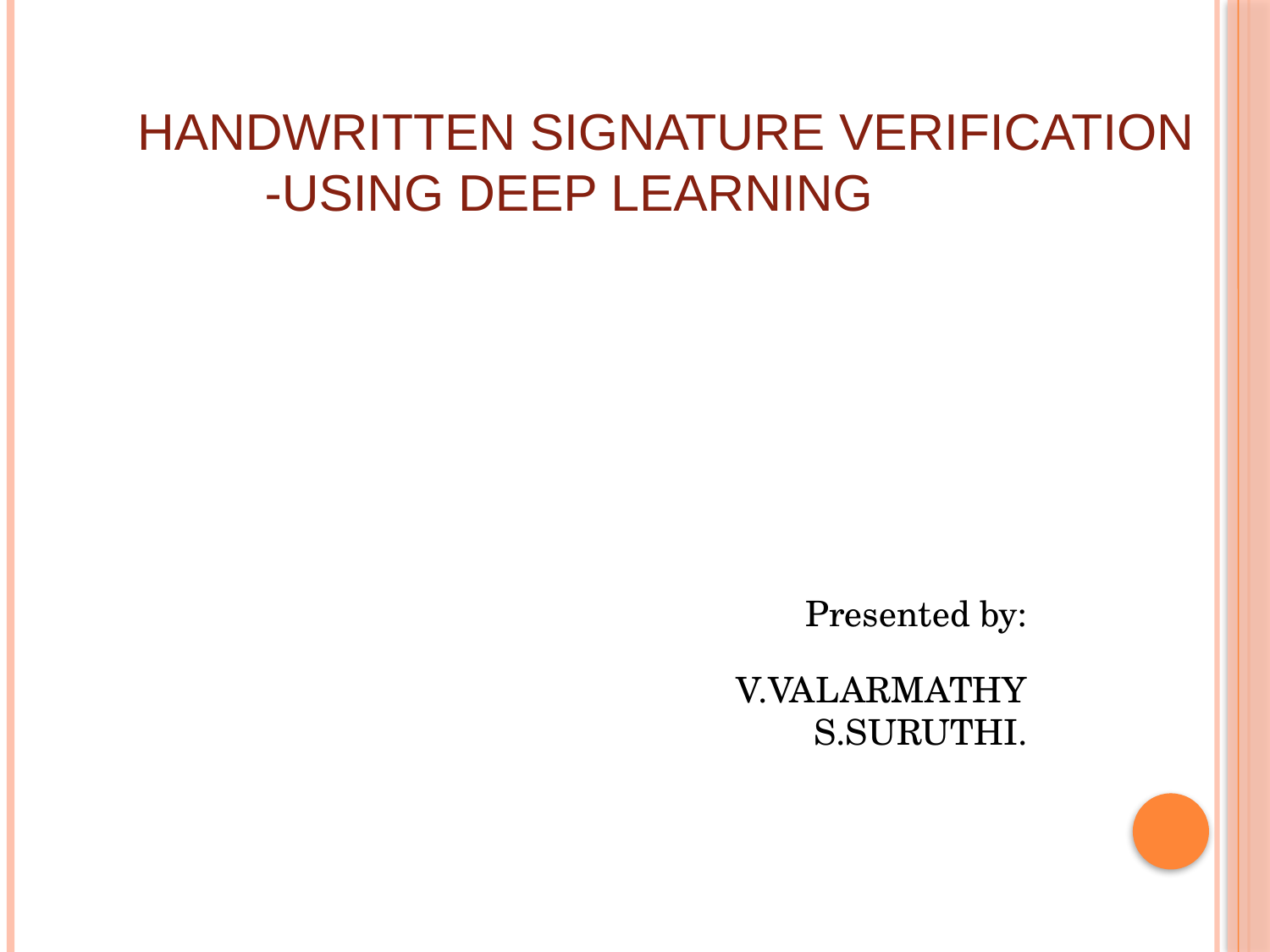

# Handwritten Signature Verification -Using Deep Learning
Presented by:

V.VALARMATHY
S.SURUTHI.